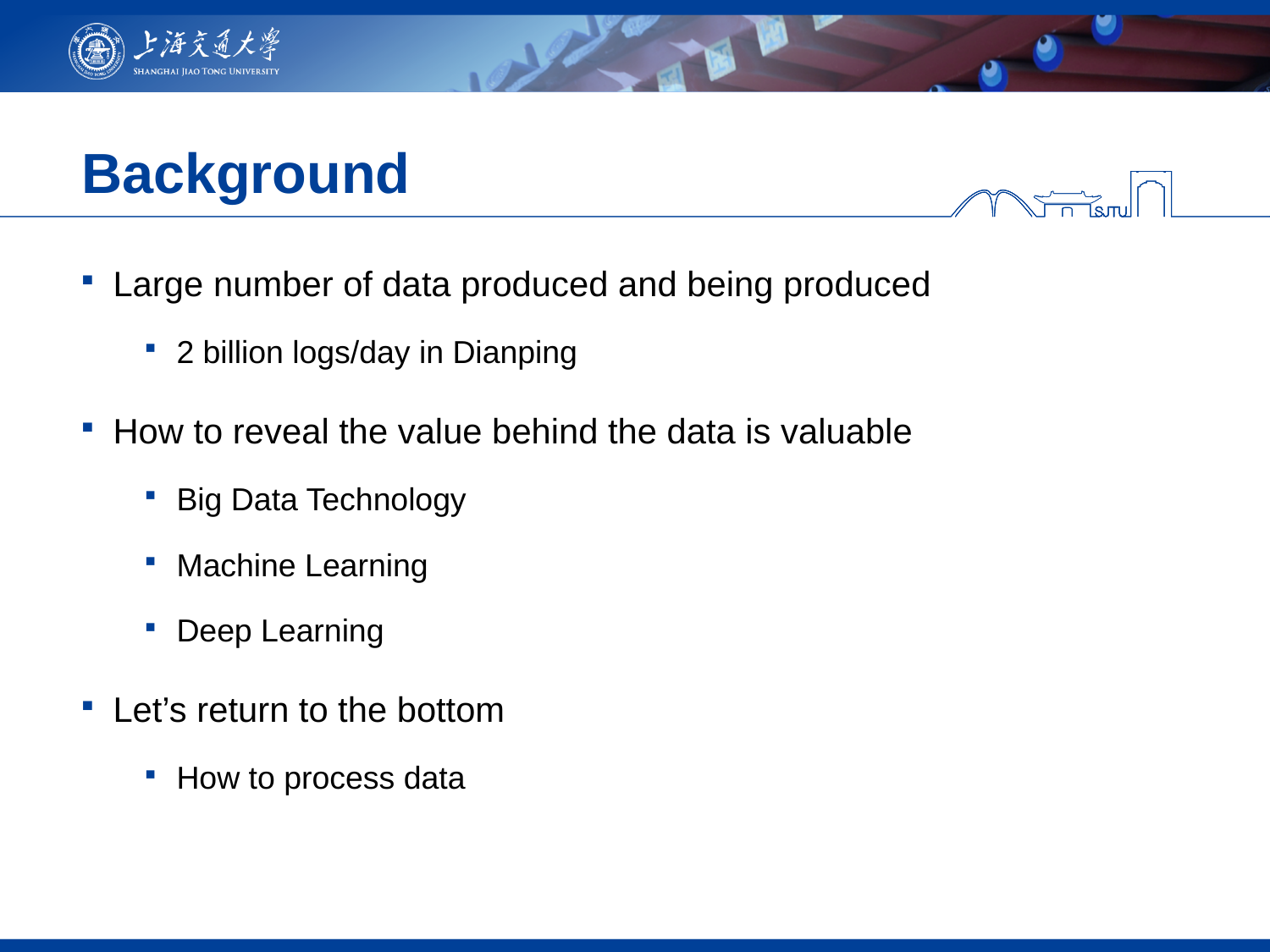

# Background
Large number of data produced and being produced
2 billion logs/day in Dianping
How to reveal the value behind the data is valuable
Big Data Technology
Machine Learning
Deep Learning
Let’s return to the bottom
How to process data